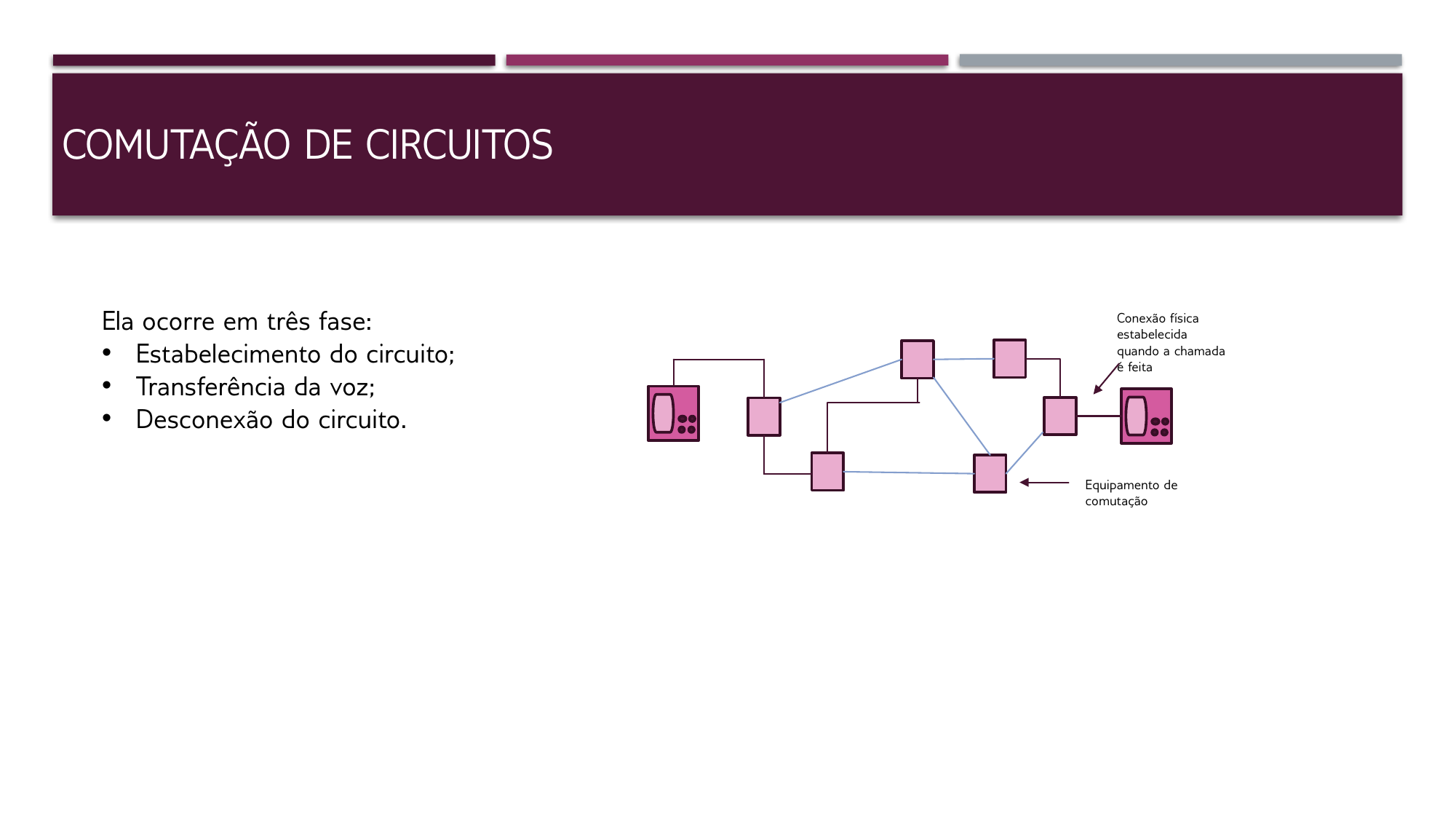

# Comutação de Circuitos
Ela ocorre em três fase:
Estabelecimento do circuito;
Transferência da voz;
Desconexão do circuito.
Conexão física estabelecida quando a chamada é feita

Equipamento de comutação